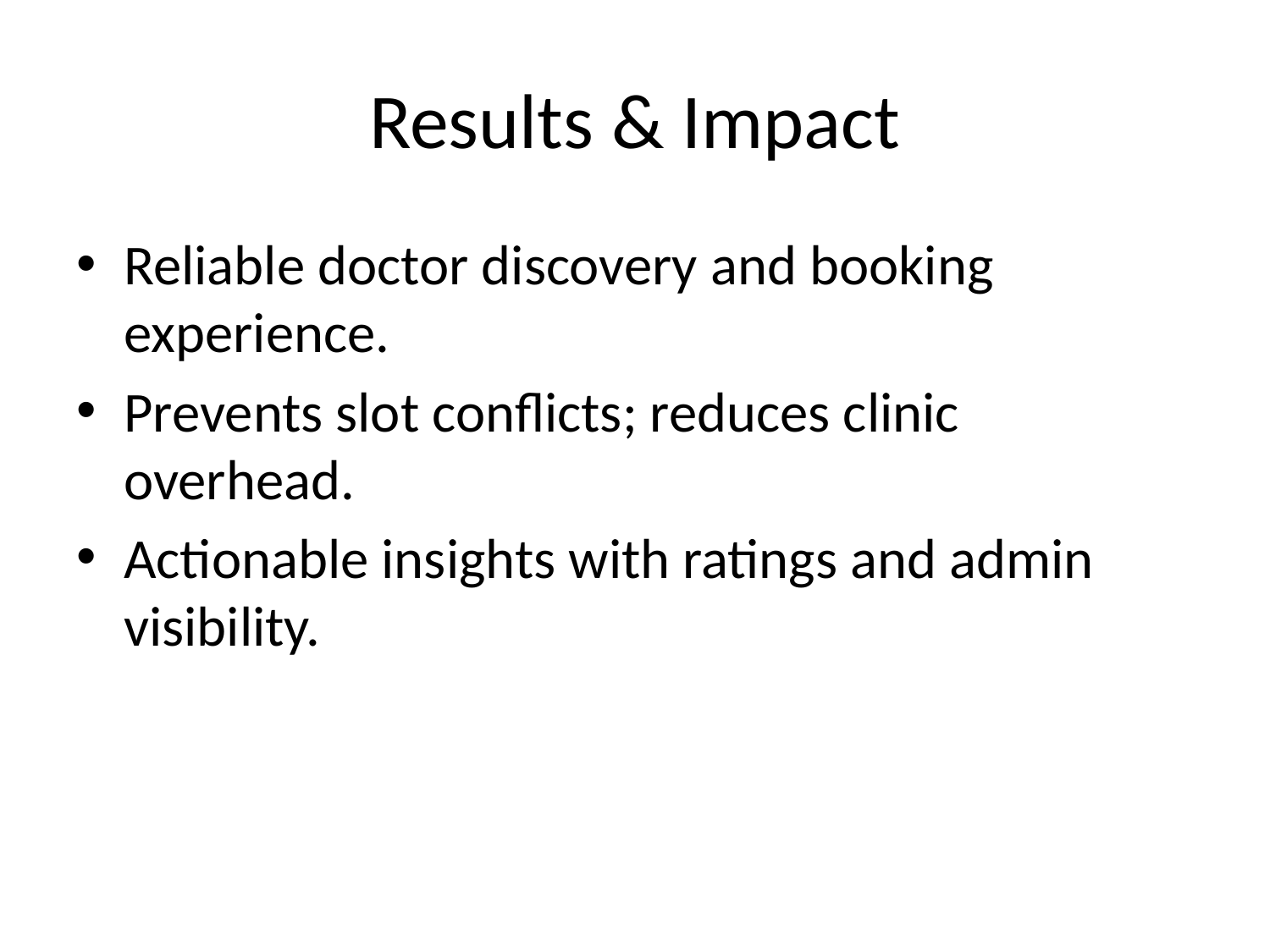

# Results & Impact
Reliable doctor discovery and booking experience.
Prevents slot conflicts; reduces clinic overhead.
Actionable insights with ratings and admin visibility.